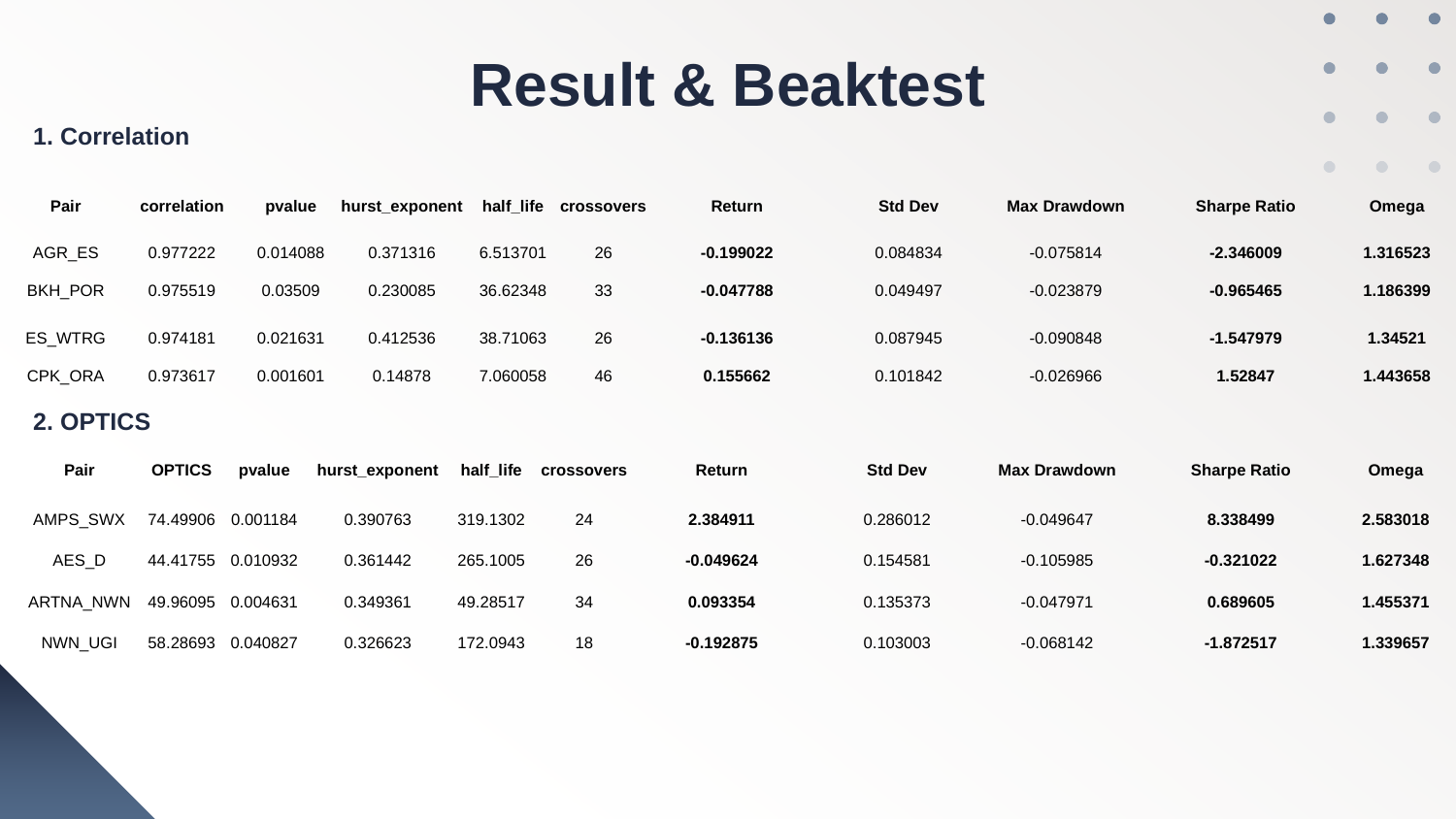

# Result & Beaktest
1. Correlation
| Pair | correlation | pvalue | hurst\_exponent | half\_life | crossovers | Return | Std Dev | Max Drawdown | Sharpe Ratio | Omega |
| --- | --- | --- | --- | --- | --- | --- | --- | --- | --- | --- |
| AGR\_ES | 0.977222 | 0.014088 | 0.371316 | 6.513701 | 26 | -0.199022 | 0.084834 | -0.075814 | -2.346009 | 1.316523 |
| BKH\_POR | 0.975519 | 0.03509 | 0.230085 | 36.62348 | 33 | -0.047788 | 0.049497 | -0.023879 | -0.965465 | 1.186399 |
| ES\_WTRG | 0.974181 | 0.021631 | 0.412536 | 38.71063 | 26 | -0.136136 | 0.087945 | -0.090848 | -1.547979 | 1.34521 |
| CPK\_ORA | 0.973617 | 0.001601 | 0.14878 | 7.060058 | 46 | 0.155662 | 0.101842 | -0.026966 | 1.52847 | 1.443658 |
2. OPTICS
| Pair | OPTICS | pvalue | hurst\_exponent | half\_life | crossovers | Return | Std Dev | Max Drawdown | Sharpe Ratio | Omega |
| --- | --- | --- | --- | --- | --- | --- | --- | --- | --- | --- |
| AMPS\_SWX | 74.49906 | 0.001184 | 0.390763 | 319.1302 | 24 | 2.384911 | 0.286012 | -0.049647 | 8.338499 | 2.583018 |
| AES\_D | 44.41755 | 0.010932 | 0.361442 | 265.1005 | 26 | -0.049624 | 0.154581 | -0.105985 | -0.321022 | 1.627348 |
| ARTNA\_NWN | 49.96095 | 0.004631 | 0.349361 | 49.28517 | 34 | 0.093354 | 0.135373 | -0.047971 | 0.689605 | 1.455371 |
| NWN\_UGI | 58.28693 | 0.040827 | 0.326623 | 172.0943 | 18 | -0.192875 | 0.103003 | -0.068142 | -1.872517 | 1.339657 |